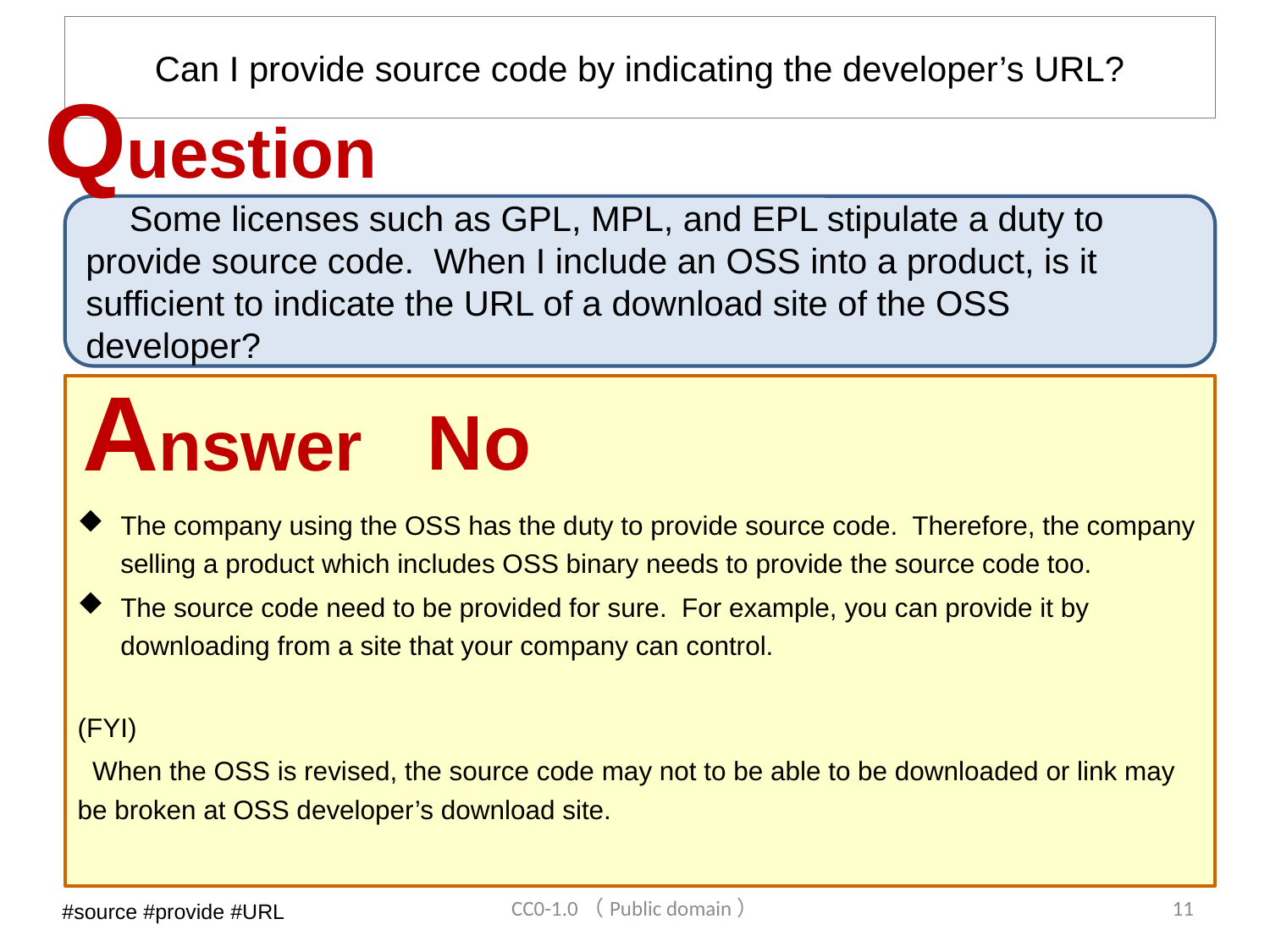

# Can I provide source code by indicating the developer’s URL?
Question
　Some licenses such as GPL, MPL, and EPL stipulate a duty to provide source code.  When I include an OSS into a product, is it sufficient to indicate the URL of a download site of the OSS developer?
Answer

No
The company using the OSS has the duty to provide source code.  Therefore, the company selling a product which includes OSS binary needs to provide the source code too.
The source code need to be provided for sure.  For example, you can provide it by downloading from a site that your company can control.
(FYI)
  When the OSS is revised, the source code may not to be able to be downloaded or link may be broken at OSS developer’s download site.
CC0-1.0（Public domain）
11
#source #provide #URL